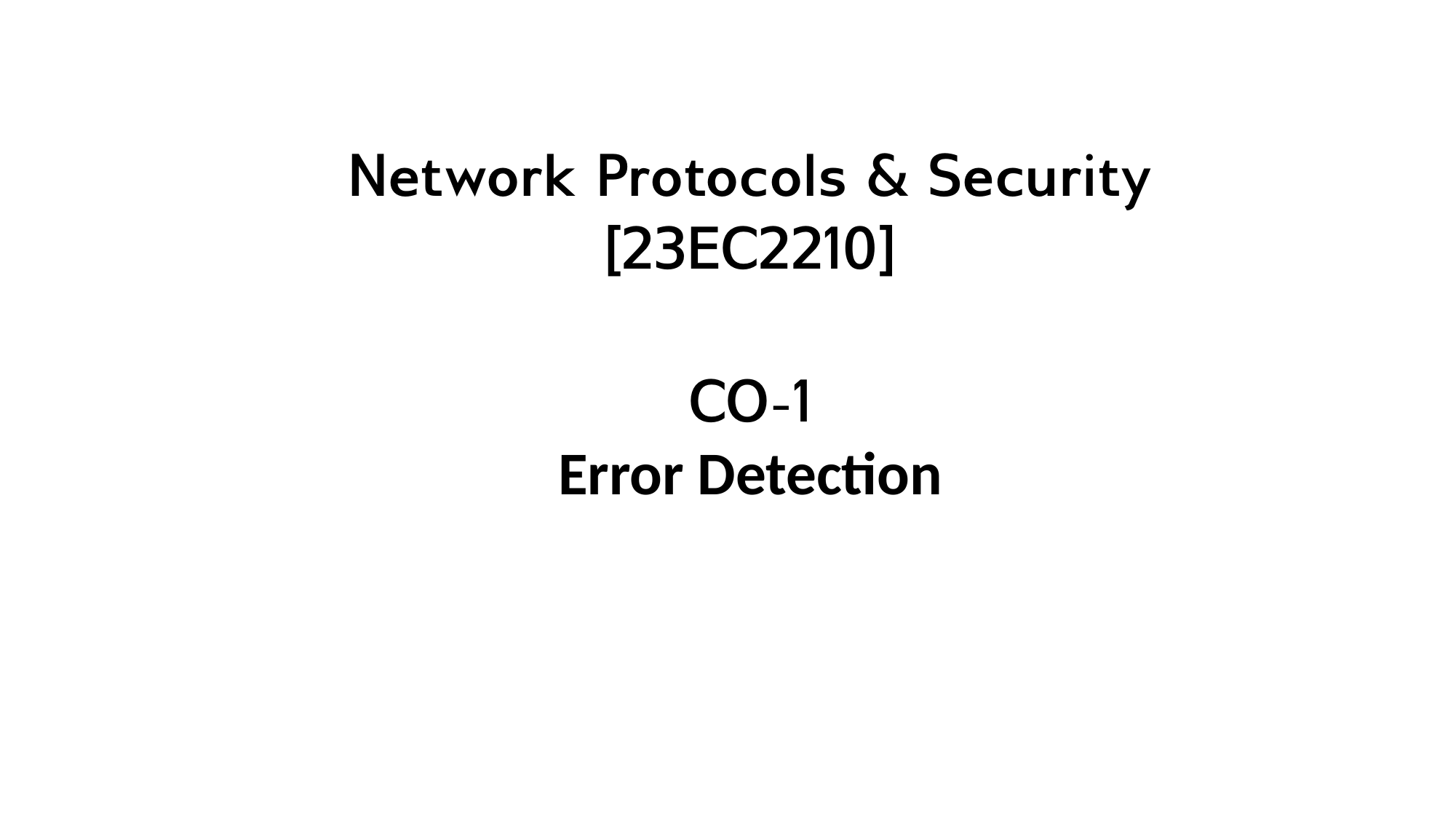

Network Protocols & Security
[23EC2210]

CO-1
Error Detection